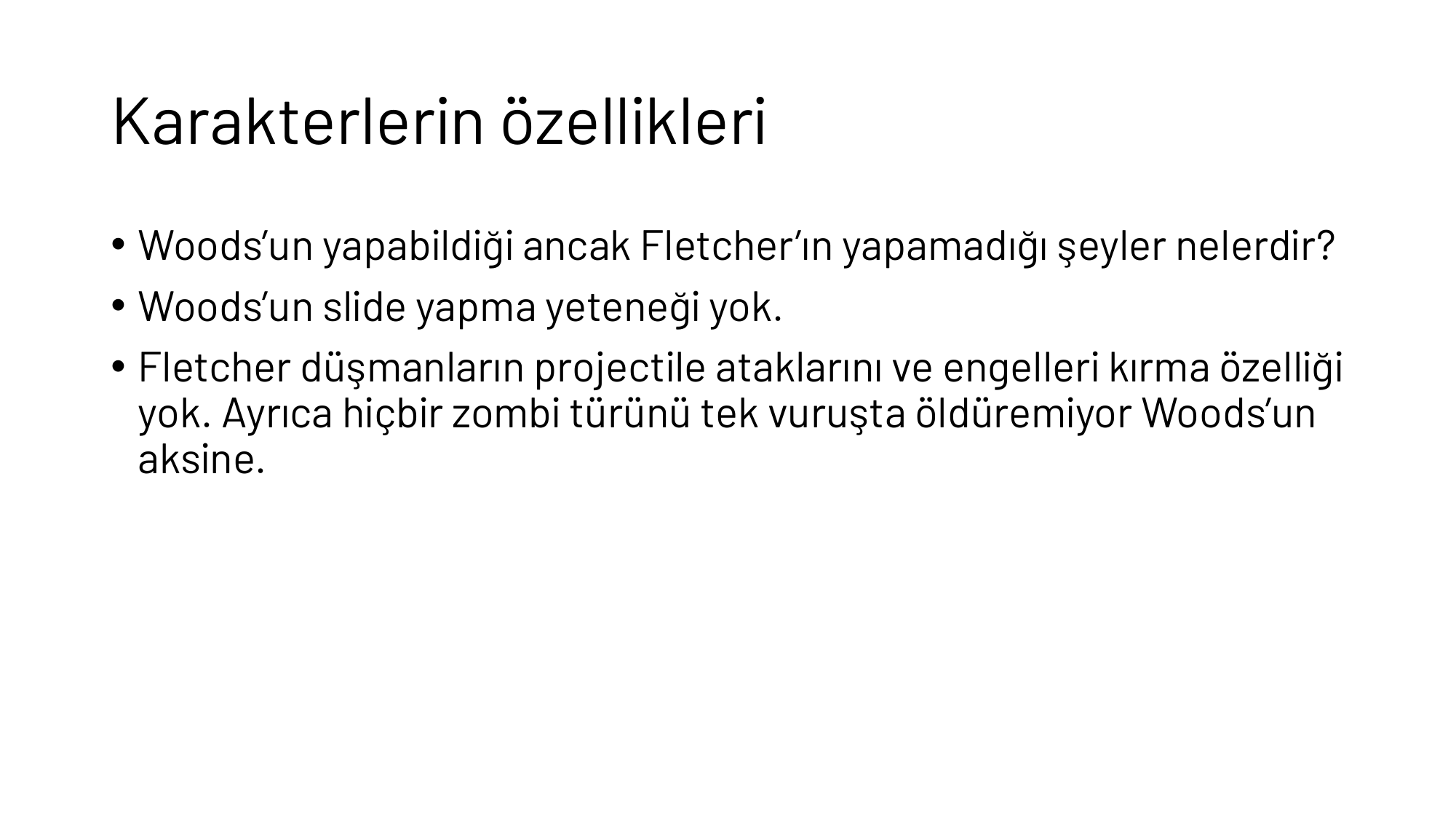

# Karakterlerin özellikleri
Woods’un yapabildiği ancak Fletcher’ın yapamadığı şeyler nelerdir?
Woods’un slide yapma yeteneği yok.
Fletcher düşmanların projectile ataklarını ve engelleri kırma özelliği yok. Ayrıca hiçbir zombi türünü tek vuruşta öldüremiyor Woods’un aksine.